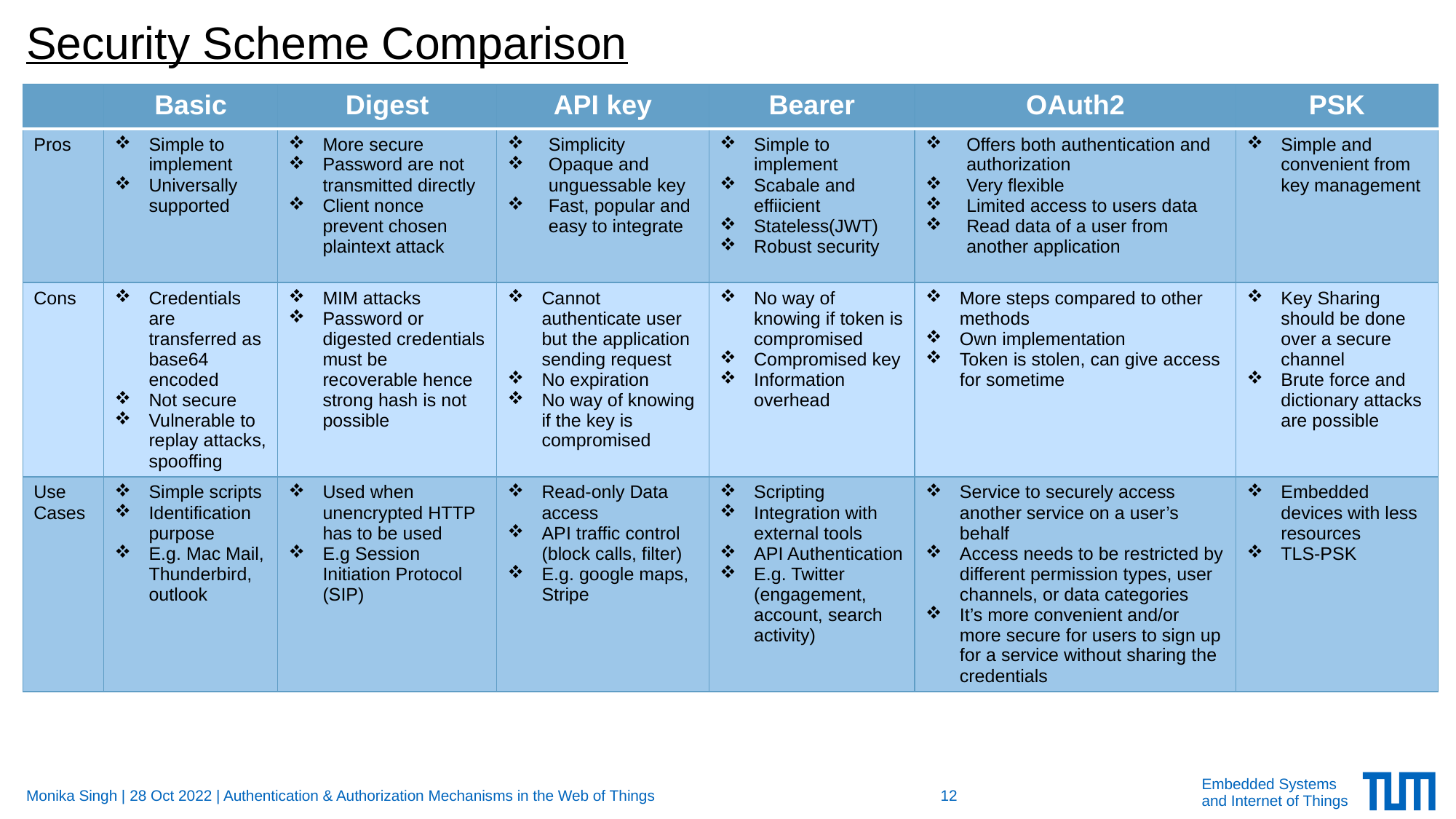

# Security Scheme Comparison
|  | Basic | Digest | API key | Bearer | OAuth2 | PSK |
| --- | --- | --- | --- | --- | --- | --- |
| Pros | Simple to implement Universally supported | More secure Password are not transmitted directly Client nonce prevent chosen plaintext attack | Simplicity Opaque and unguessable key Fast, popular and easy to integrate | Simple to implement Scabale and effiicient Stateless(JWT) Robust security | Offers both authentication and authorization Very flexible Limited access to users data Read data of a user from another application | Simple and convenient from key management |
| Cons | Credentials are transferred as base64 encoded Not secure Vulnerable to replay attacks, spooffing | MIM attacks Password or digested credentials must be recoverable hence strong hash is not possible | Cannot authenticate user but the application sending request No expiration No way of knowing if the key is compromised | No way of knowing if token is compromised Compromised key Information overhead | More steps compared to other methods Own implementation Token is stolen, can give access for sometime | Key Sharing should be done over a secure channel Brute force and dictionary attacks are possible |
| Use Cases | Simple scripts Identification purpose E.g. Mac Mail, Thunderbird, outlook | Used when unencrypted HTTP has to be used E.g Session Initiation Protocol (SIP) | Read-only Data access API traffic control (block calls, filter) E.g. google maps, Stripe | Scripting Integration with external tools API Authentication E.g. Twitter (engagement, account, search activity) | Service to securely access another service on a user’s behalf Access needs to be restricted by different permission types, user channels, or data categories It’s more convenient and/or more secure for users to sign up for a service without sharing the credentials | Embedded devices with less resources TLS-PSK |
Monika Singh | 28 Oct 2022 | Authentication & Authorization Mechanisms in the Web of Things
12